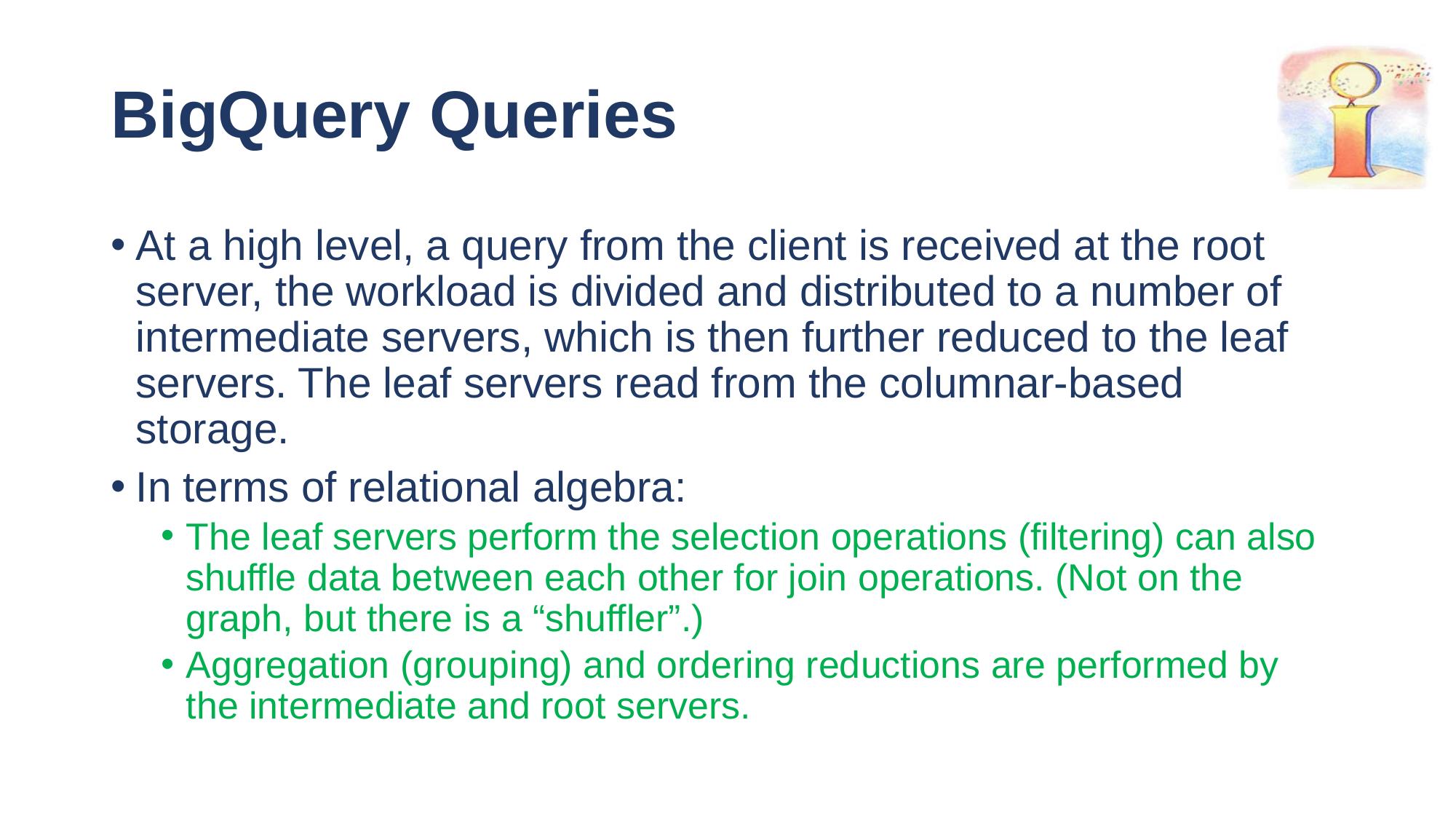

# BigQuery Queries
At a high level, a query from the client is received at the root server, the workload is divided and distributed to a number of intermediate servers, which is then further reduced to the leaf servers. The leaf servers read from the columnar-based storage.
In terms of relational algebra:
The leaf servers perform the selection operations (filtering) can also shuffle data between each other for join operations. (Not on the graph, but there is a “shuffler”.)
Aggregation (grouping) and ordering reductions are performed by the intermediate and root servers.